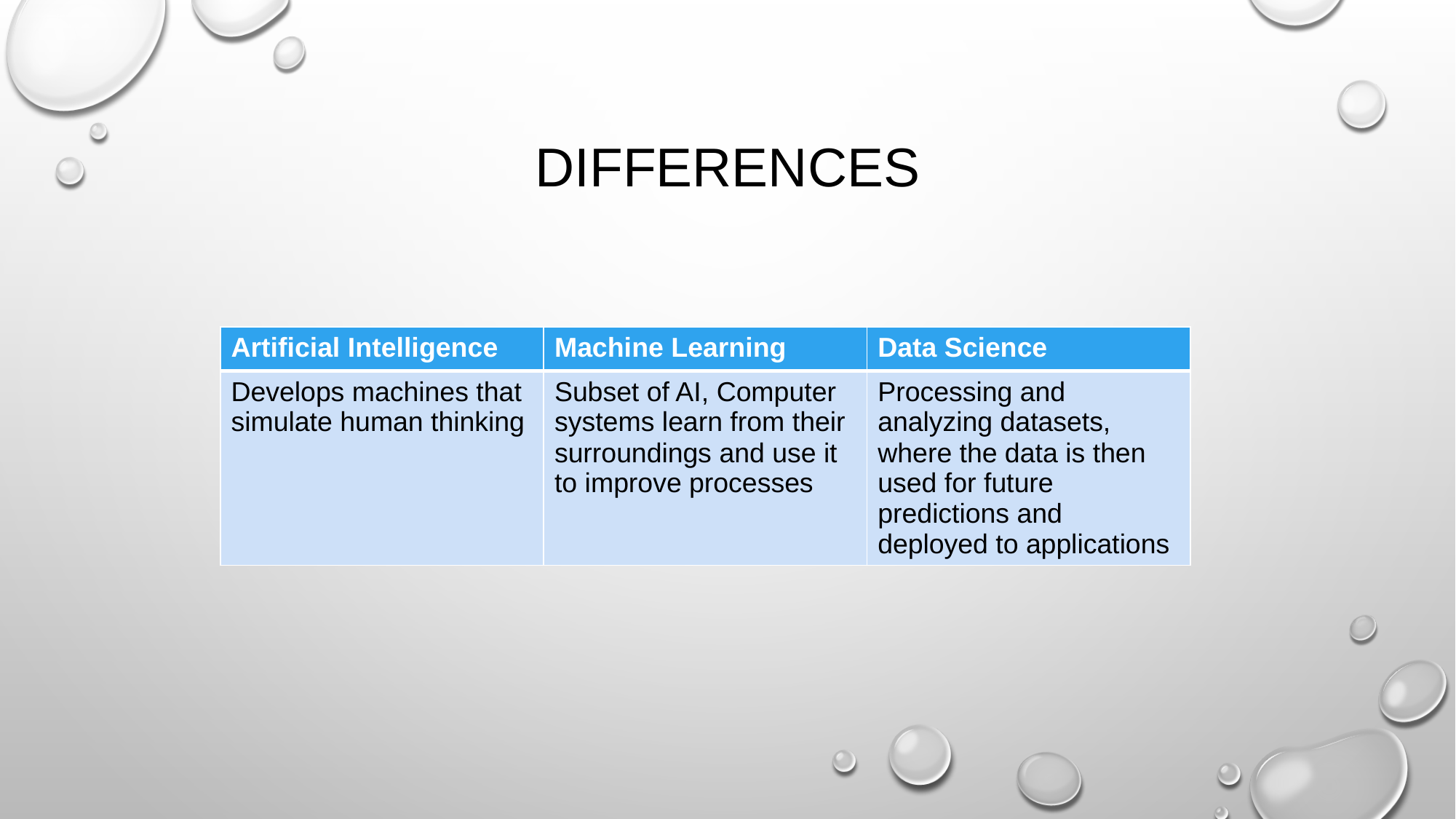

# differences
| Artificial Intelligence | Machine Learning | Data Science |
| --- | --- | --- |
| Develops machines that simulate human thinking | Subset of AI, Computer systems learn from their surroundings and use it to improve processes | Processing and analyzing datasets, where the data is then used for future predictions and deployed to applications |